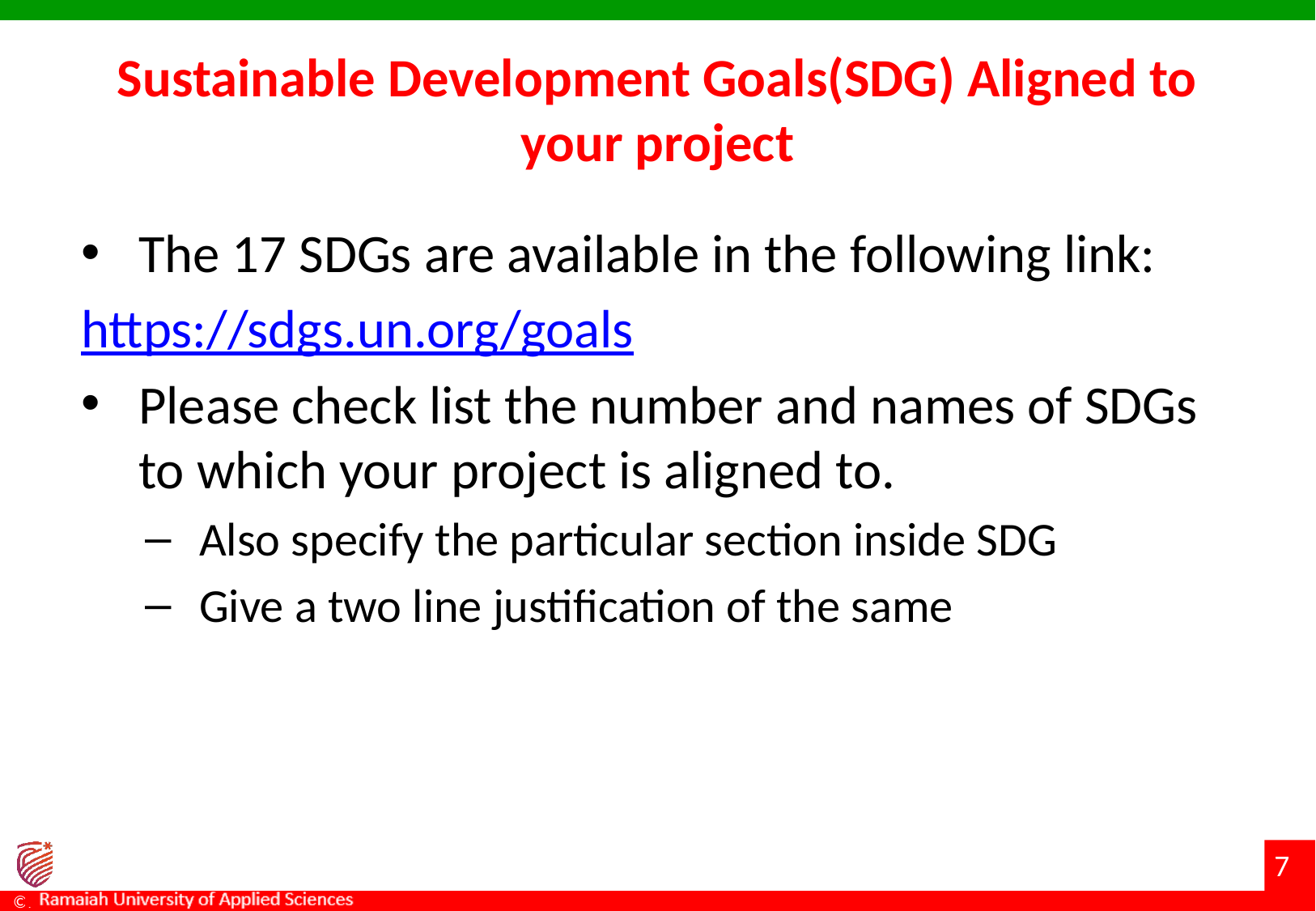

# Sustainable Development Goals(SDG) Aligned to your project
The 17 SDGs are available in the following link:
https://sdgs.un.org/goals
Please check list the number and names of SDGs to which your project is aligned to.
Also specify the particular section inside SDG
Give a two line justification of the same